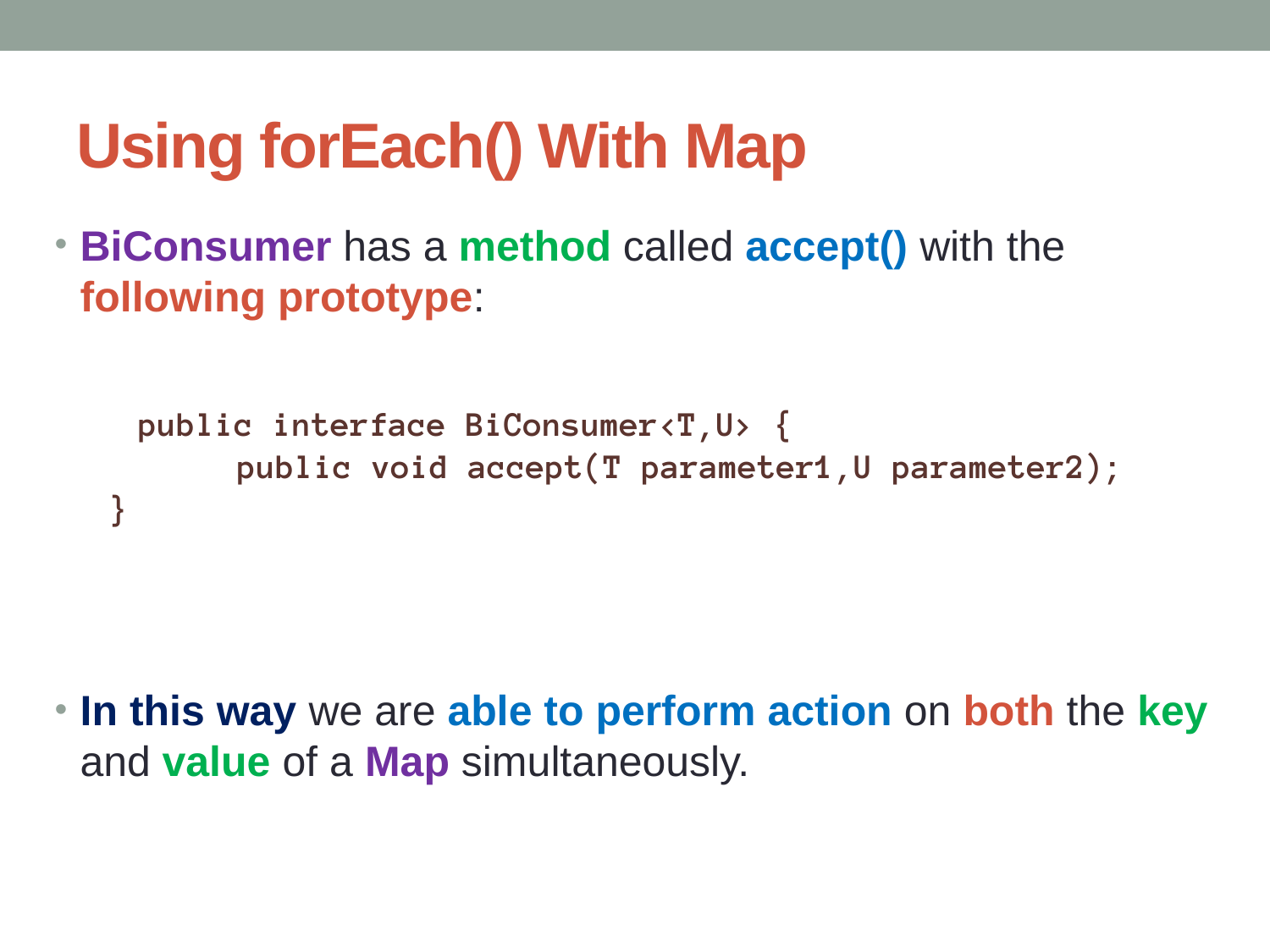

# Using forEach() With Map
BiConsumer has a method called accept() with the following prototype:

In this way we are able to perform action on both the key and value of a Map simultaneously.

  public interface BiConsumer<T,U> {
	public void accept(T parameter1,U parameter2);
}